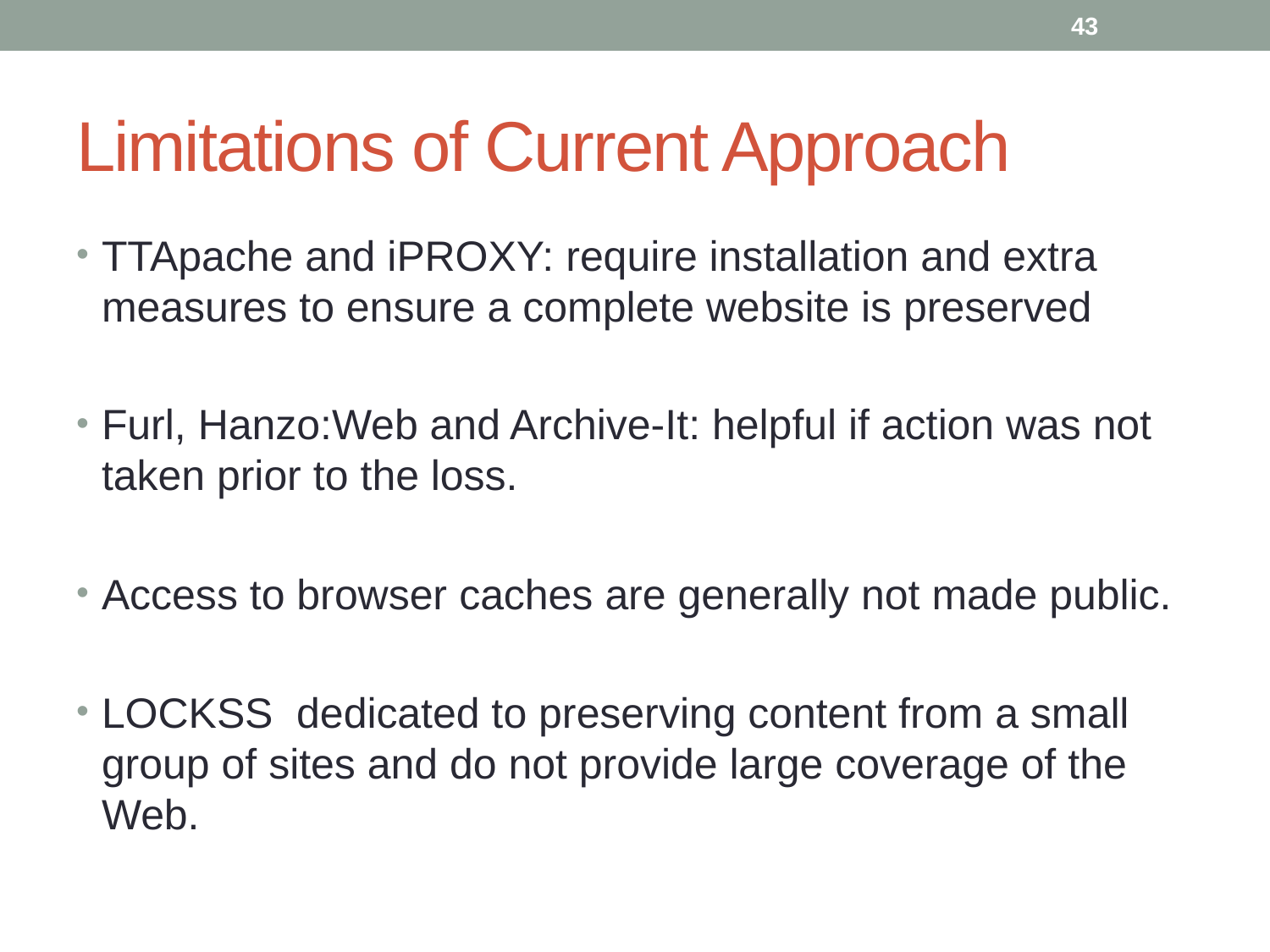

43
# Limitations of Current Approach
TTApache and iPROXY: require installation and extra    measures to ensure a complete website is preserved

Furl, Hanzo:Web and Archive-It: helpful if action was not taken prior to the loss.

Access to browser caches are generally not made public.

LOCKSS  dedicated to preserving content from a small group of sites and do not provide large coverage of the Web.